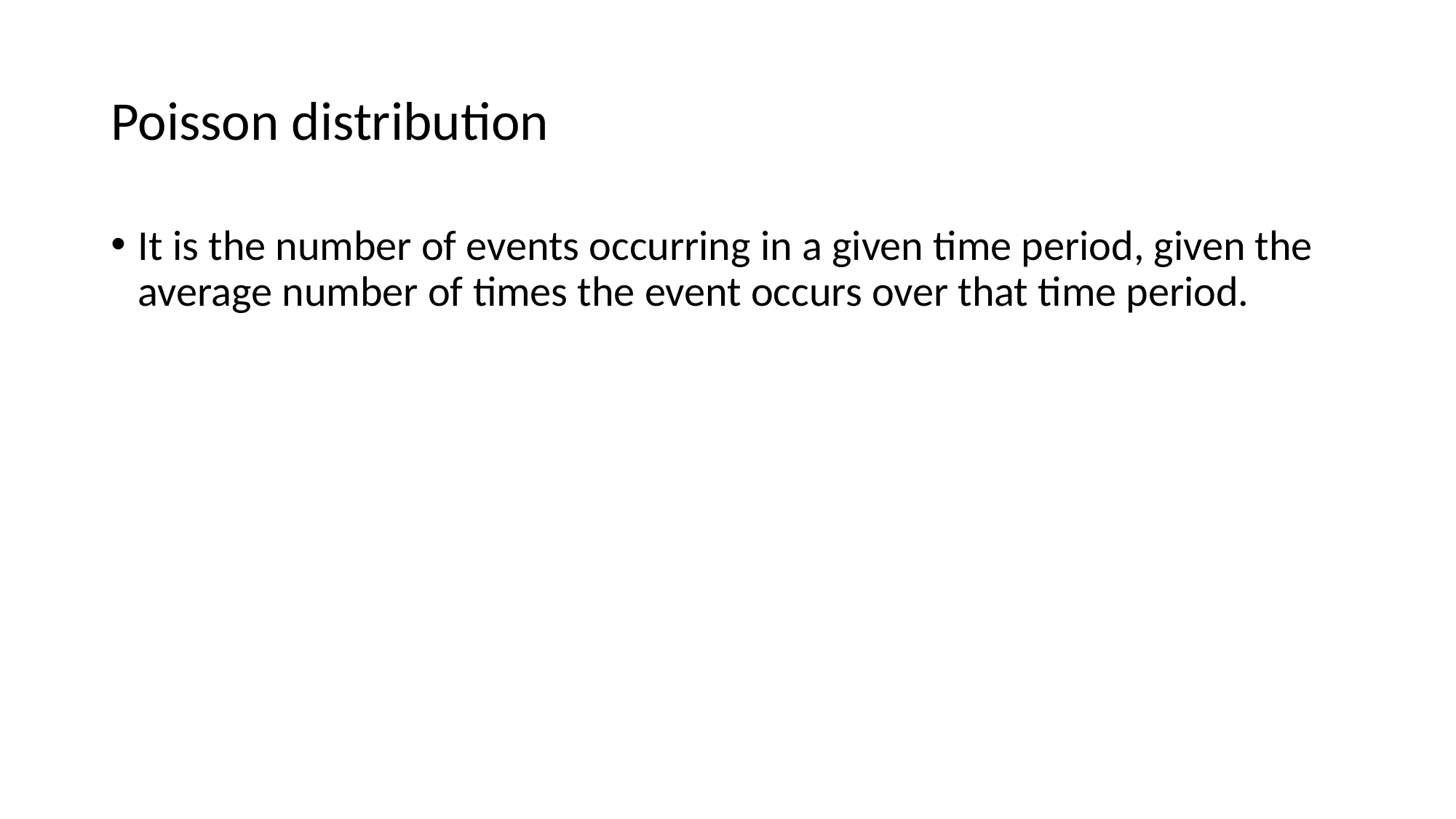

# Poisson distribution
It is the number of events occurring in a given time period, given the average number of times the event occurs over that time period.